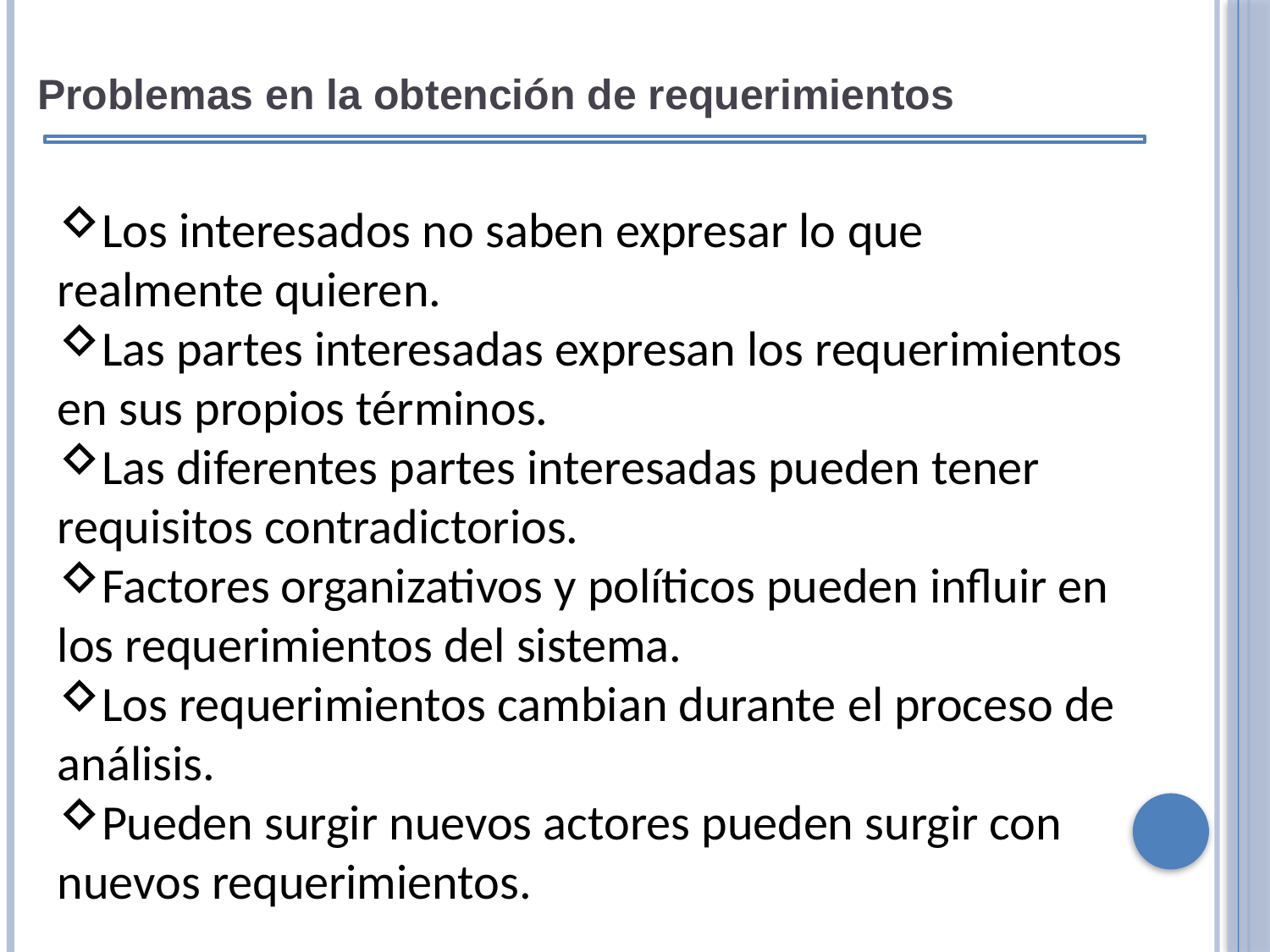

Problemas en la obtención de requerimientos

Los interesados ​​no saben expresar lo que realmente quieren.
Las partes interesadas expresan los requerimientos en sus propios términos.
Las diferentes partes interesadas pueden tener requisitos contradictorios.
Factores organizativos y políticos pueden influir en los requerimientos del sistema.
Los requerimientos cambian durante el proceso de análisis.
Pueden surgir nuevos actores pueden surgir con nuevos requerimientos.